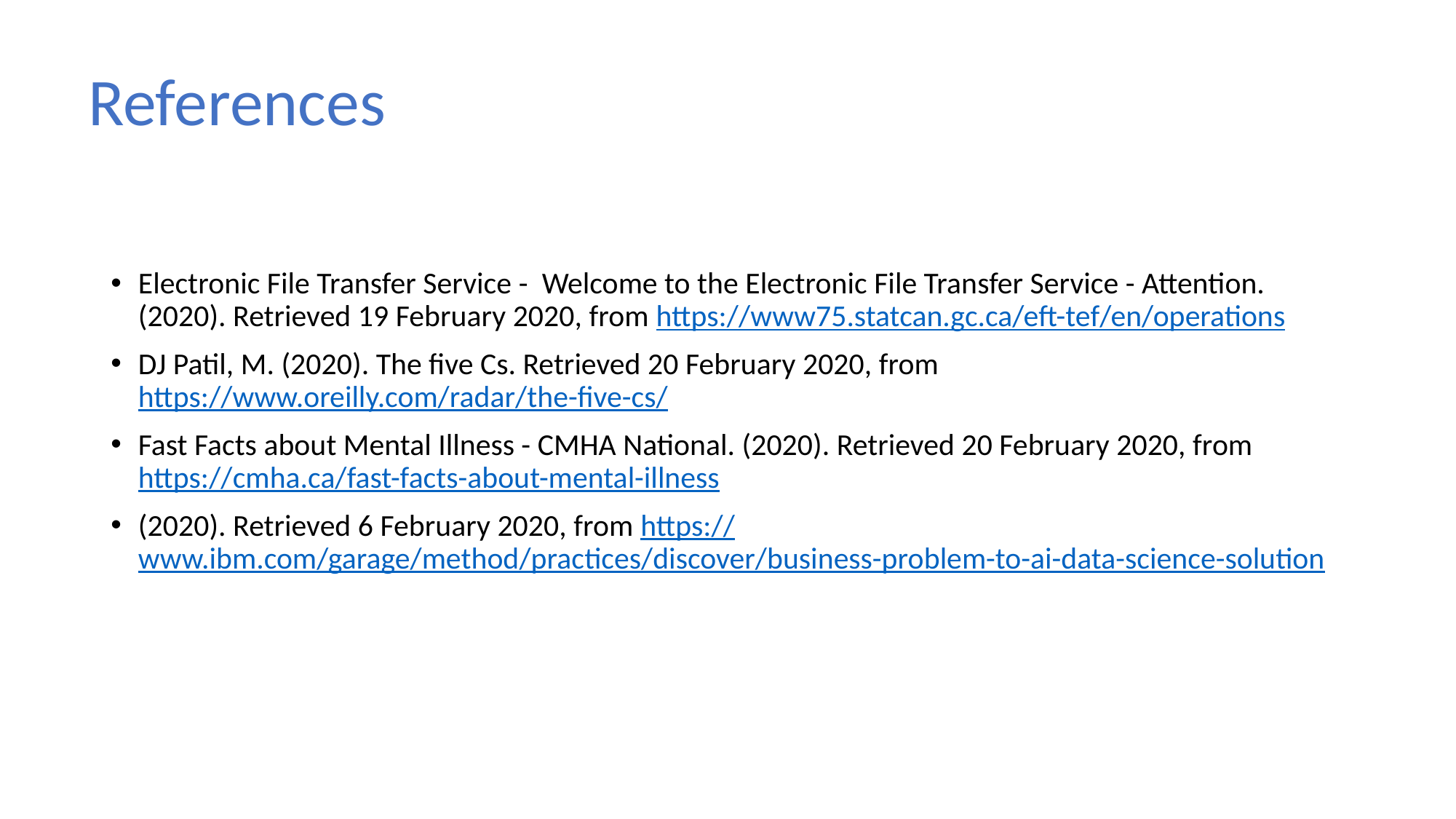

# References

Electronic File Transfer Service -  Welcome to the Electronic File Transfer Service - Attention. (2020). Retrieved 19 February 2020, from https://www75.statcan.gc.ca/eft-tef/en/operations
DJ Patil, M. (2020). The five Cs. Retrieved 20 February 2020, from https://www.oreilly.com/radar/the-five-cs/
Fast Facts about Mental Illness - CMHA National. (2020). Retrieved 20 February 2020, from https://cmha.ca/fast-facts-about-mental-illness
(2020). Retrieved 6 February 2020, from https://www.ibm.com/garage/method/practices/discover/business-problem-to-ai-data-science-solution